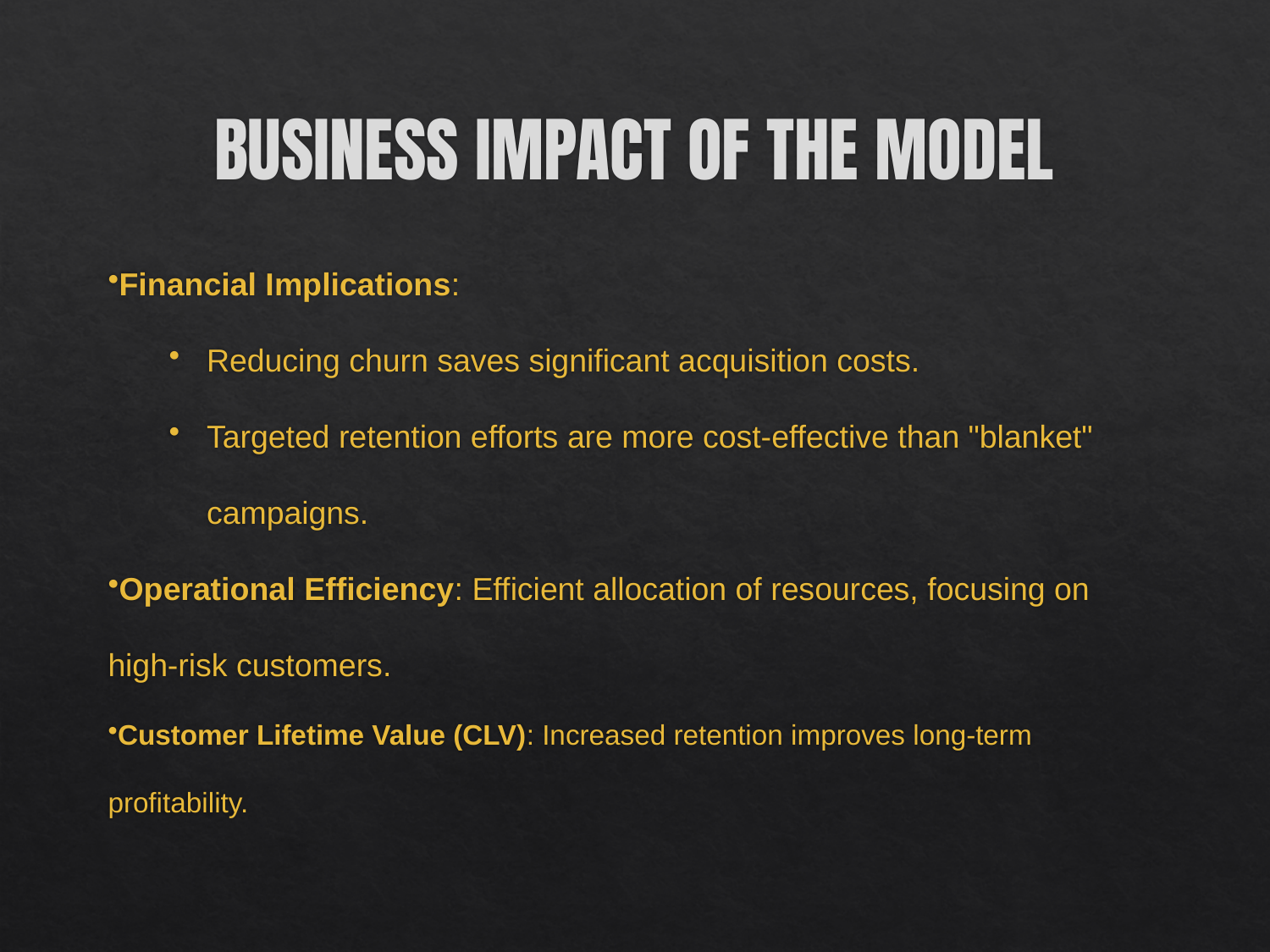

# BUSINESS IMPACT OF THE MODEL
Financial Implications:
Reducing churn saves significant acquisition costs.
Targeted retention efforts are more cost-effective than "blanket" campaigns.
Operational Efficiency: Efficient allocation of resources, focusing on high-risk customers.
Customer Lifetime Value (CLV): Increased retention improves long-term profitability.